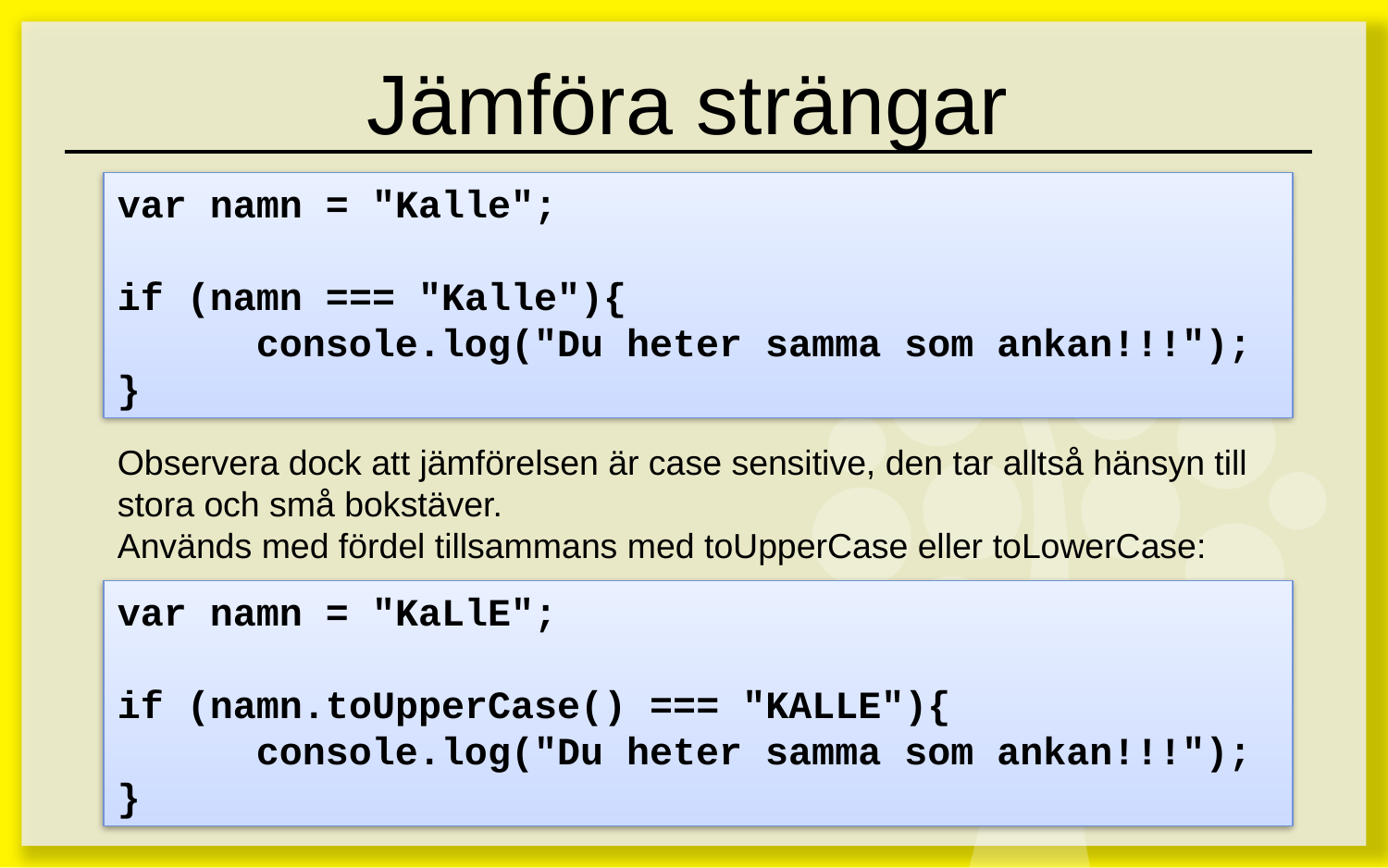

# Jämföra strängar
var namn = "Kalle";

if (namn === "Kalle"){
	console.log("Du heter samma som ankan!!!");
}
Observera dock att jämförelsen är case sensitive, den tar alltså hänsyn till stora och små bokstäver.
Används med fördel tillsammans med toUpperCase eller toLowerCase:

var namn = "KaLlE";

if (namn.toUpperCase() === "KALLE"){
	console.log("Du heter samma som ankan!!!");
}